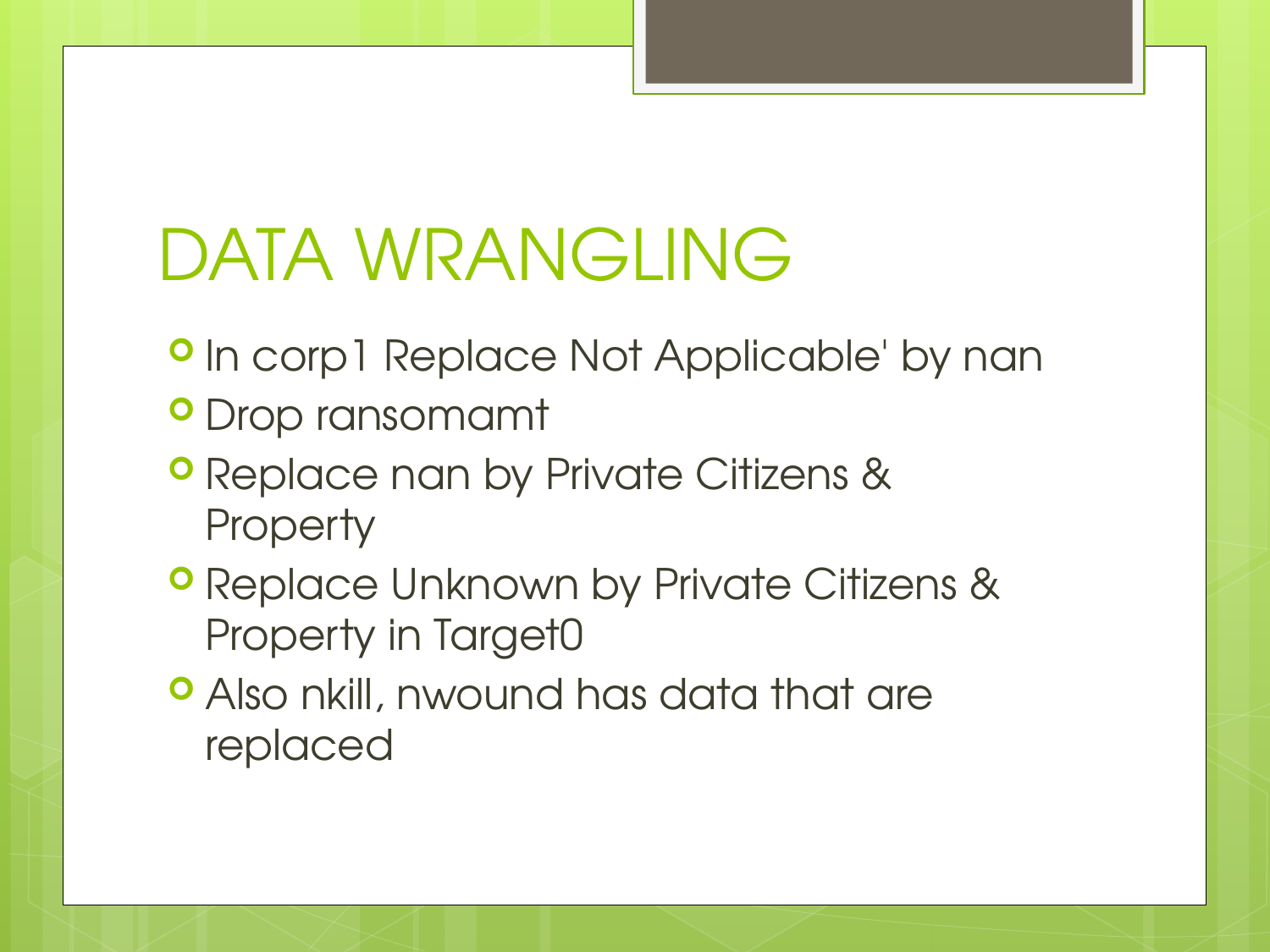

# DATA WRANGLING
In corp1 Replace Not Applicable' by nan
Drop ransomamt
Replace nan by Private Citizens & Property
Replace Unknown by Private Citizens & Property in Target0
Also nkill, nwound has data that are replaced